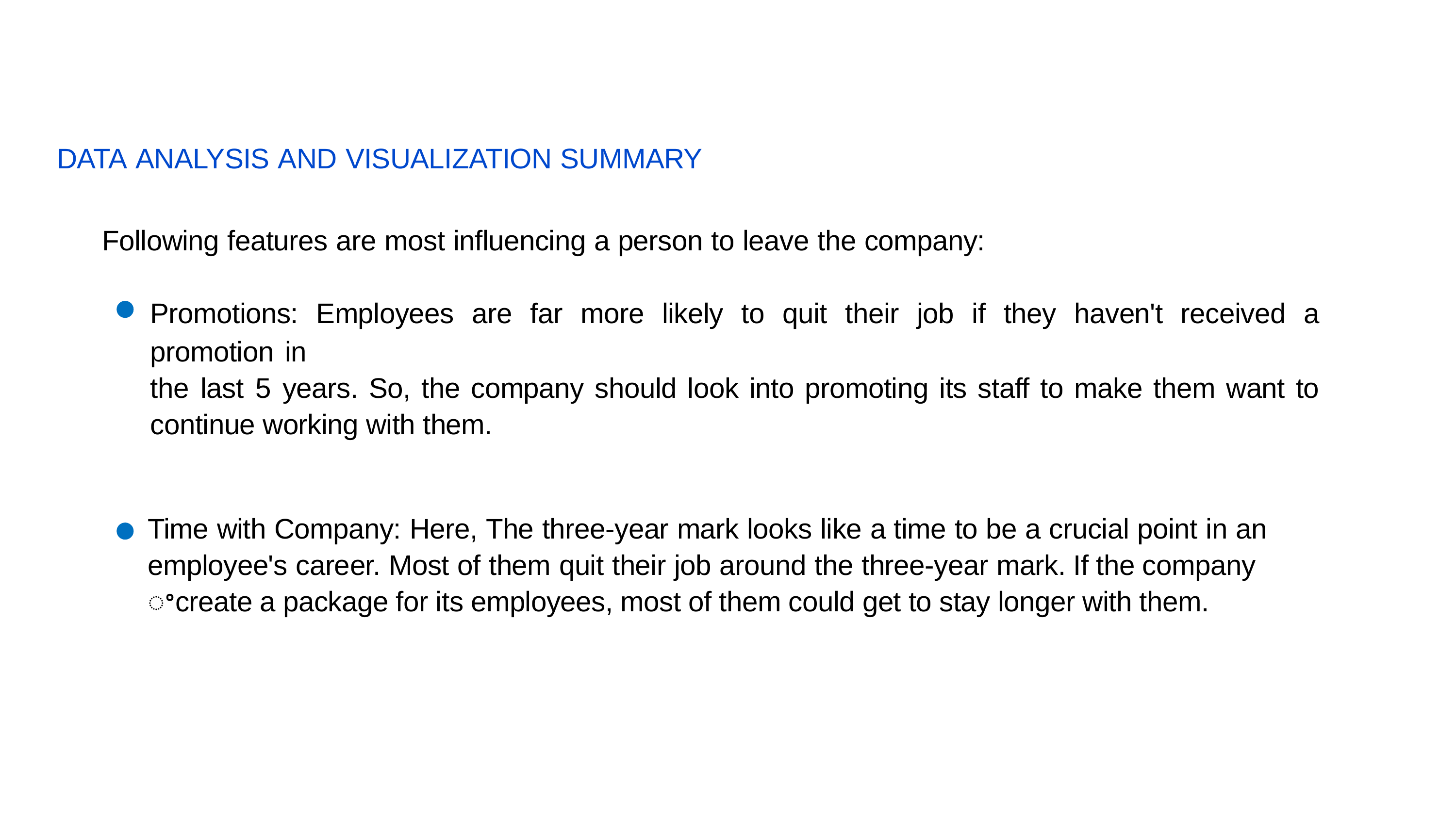

DATA ANALYSIS AND VISUALIZATION SUMMARY
Following features are most influencing a person to leave the company:
Promotions: Employees are far more likely to quit their job if they haven't received a promotion in
the last 5 years. So, the company should look into promoting its staff to make them want to continue working with them.

Time with Company: Here, The three-year mark looks like a time to be a crucial point in an
employee's career. Most of them quit their job around the three-year mark. If the company ꢀcreate a package for its employees, most of them could get to stay longer with them.